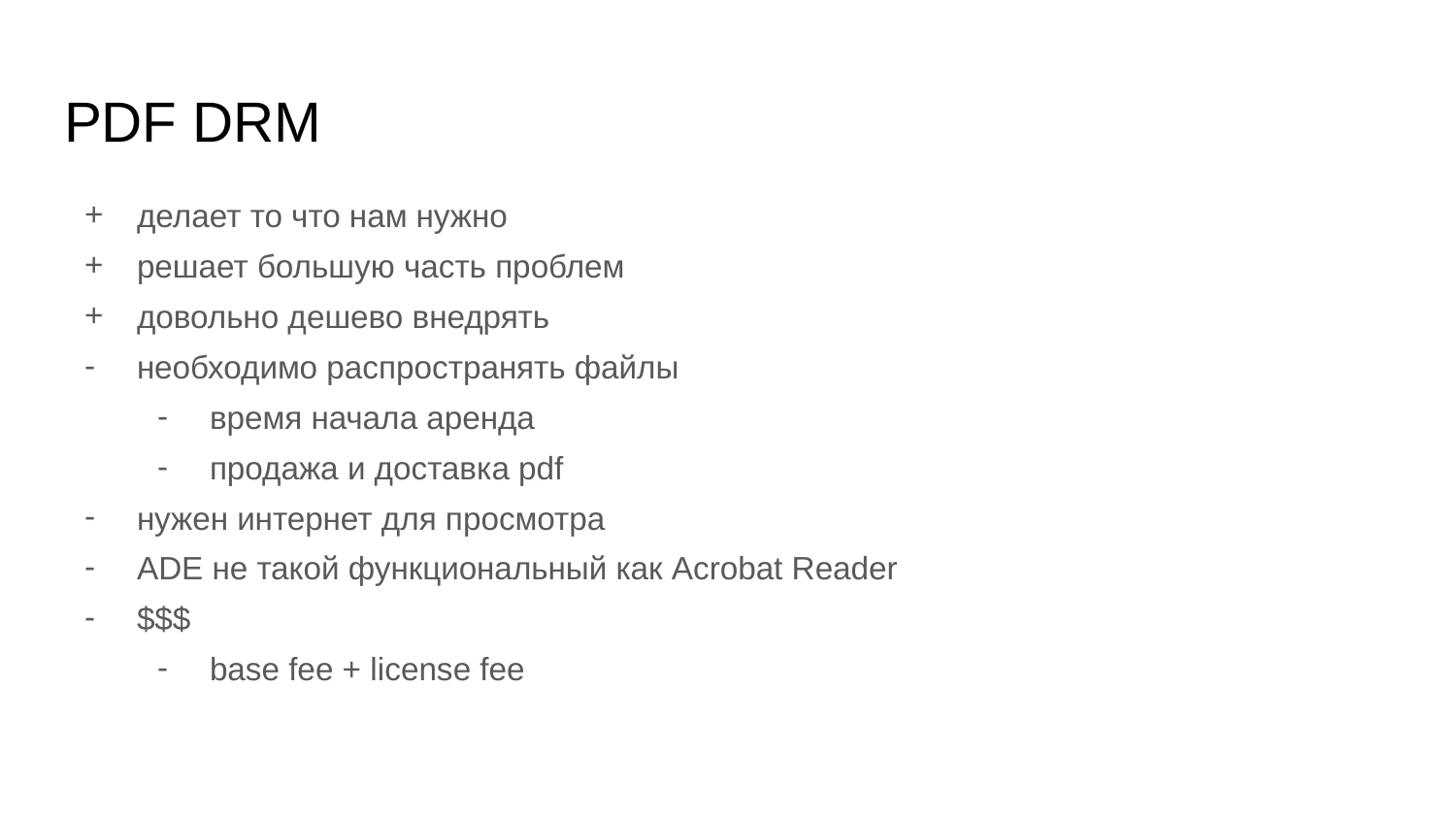

# PDF DRM
делает то что нам нужно
решает большую часть проблем
довольно дешево внедрять
необходимо распространять файлы
время начала аренда
продажа и доставка pdf
нужен интернет для просмотра
ADE не такой функциональный как Acrobat Reader
$$$
base fee + license fee